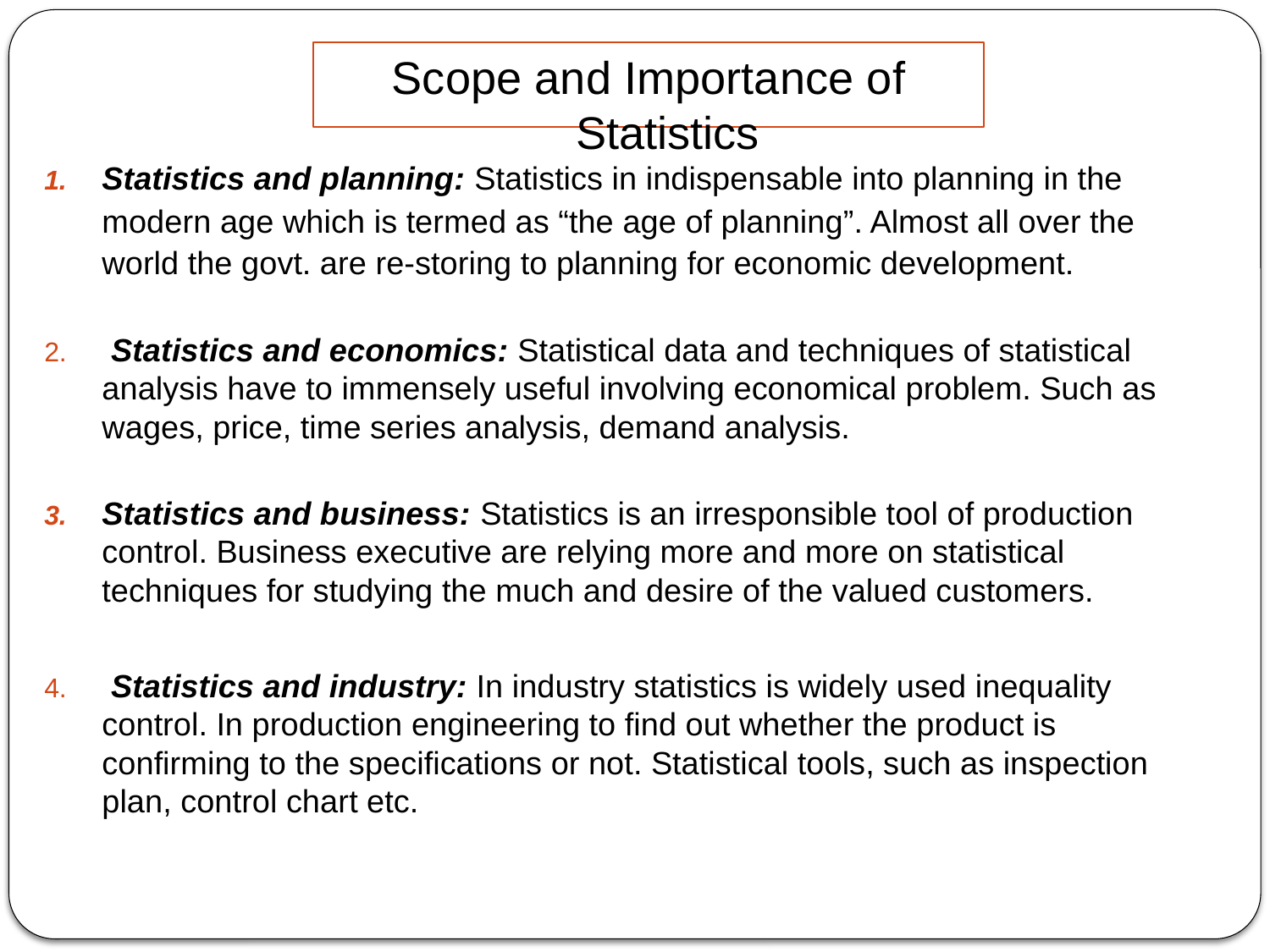

Scope and Importance of Statistics
Statistics and planning: Statistics in indispensable into planning in the modern age which is termed as “the age of planning”. Almost all over the world the govt. are re-storing to planning for economic development.
 Statistics and economics: Statistical data and techniques of statistical analysis have to immensely useful involving economical problem. Such as wages, price, time series analysis, demand analysis.
Statistics and business: Statistics is an irresponsible tool of production control. Business executive are relying more and more on statistical techniques for studying the much and desire of the valued customers.

 Statistics and industry: In industry statistics is widely used inequality control. In production engineering to find out whether the product is confirming to the specifications or not. Statistical tools, such as inspection plan, control chart etc.